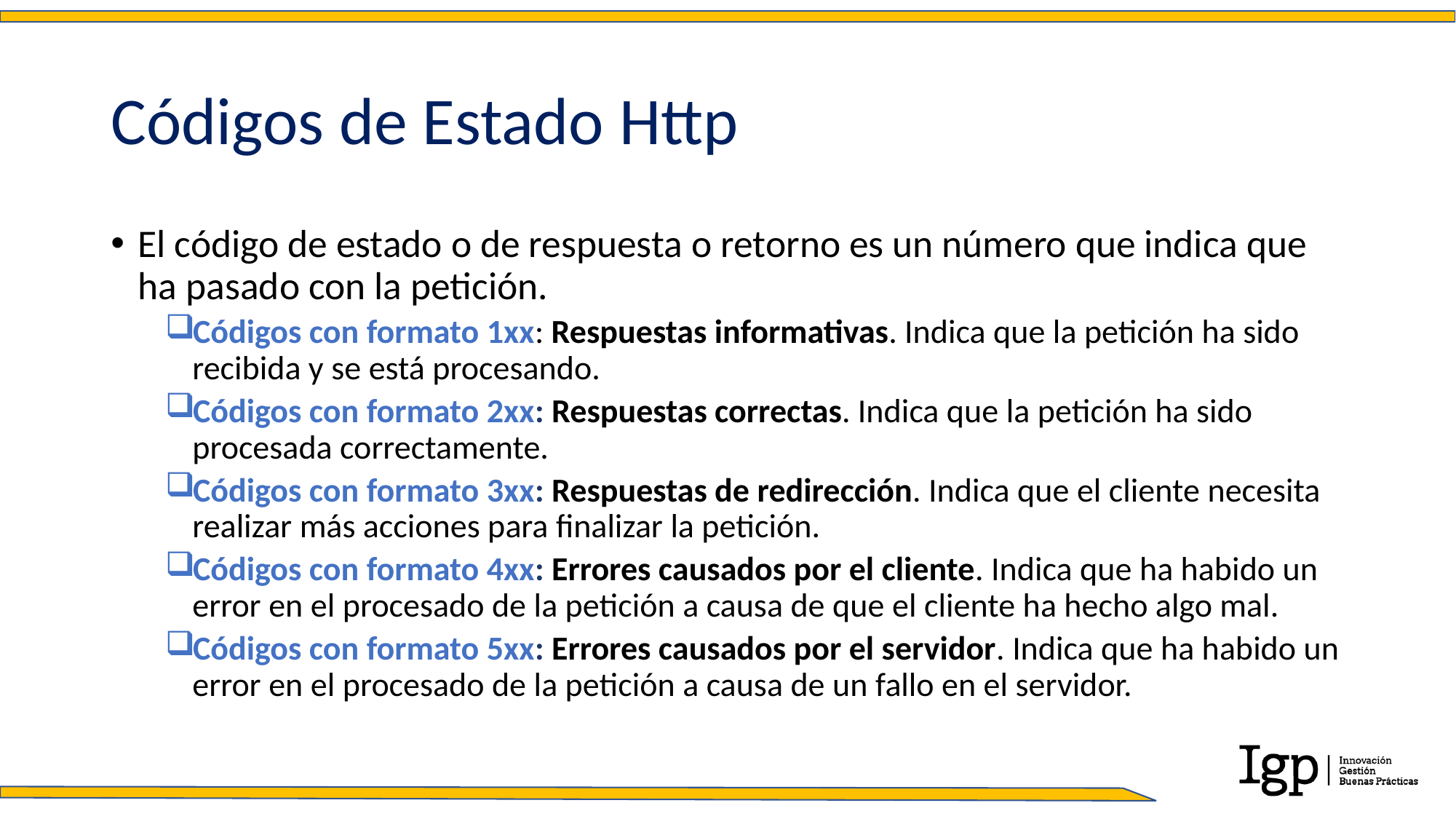

# Códigos de Estado Http
El código de estado o de respuesta o retorno es un número que indica que ha pasado con la petición.
Códigos con formato 1xx: Respuestas informativas. Indica que la petición ha sido recibida y se está procesando.
Códigos con formato 2xx: Respuestas correctas. Indica que la petición ha sido procesada correctamente.
Códigos con formato 3xx: Respuestas de redirección. Indica que el cliente necesita realizar más acciones para finalizar la petición.
Códigos con formato 4xx: Errores causados por el cliente. Indica que ha habido un error en el procesado de la petición a causa de que el cliente ha hecho algo mal.
Códigos con formato 5xx: Errores causados por el servidor. Indica que ha habido un error en el procesado de la petición a causa de un fallo en el servidor.